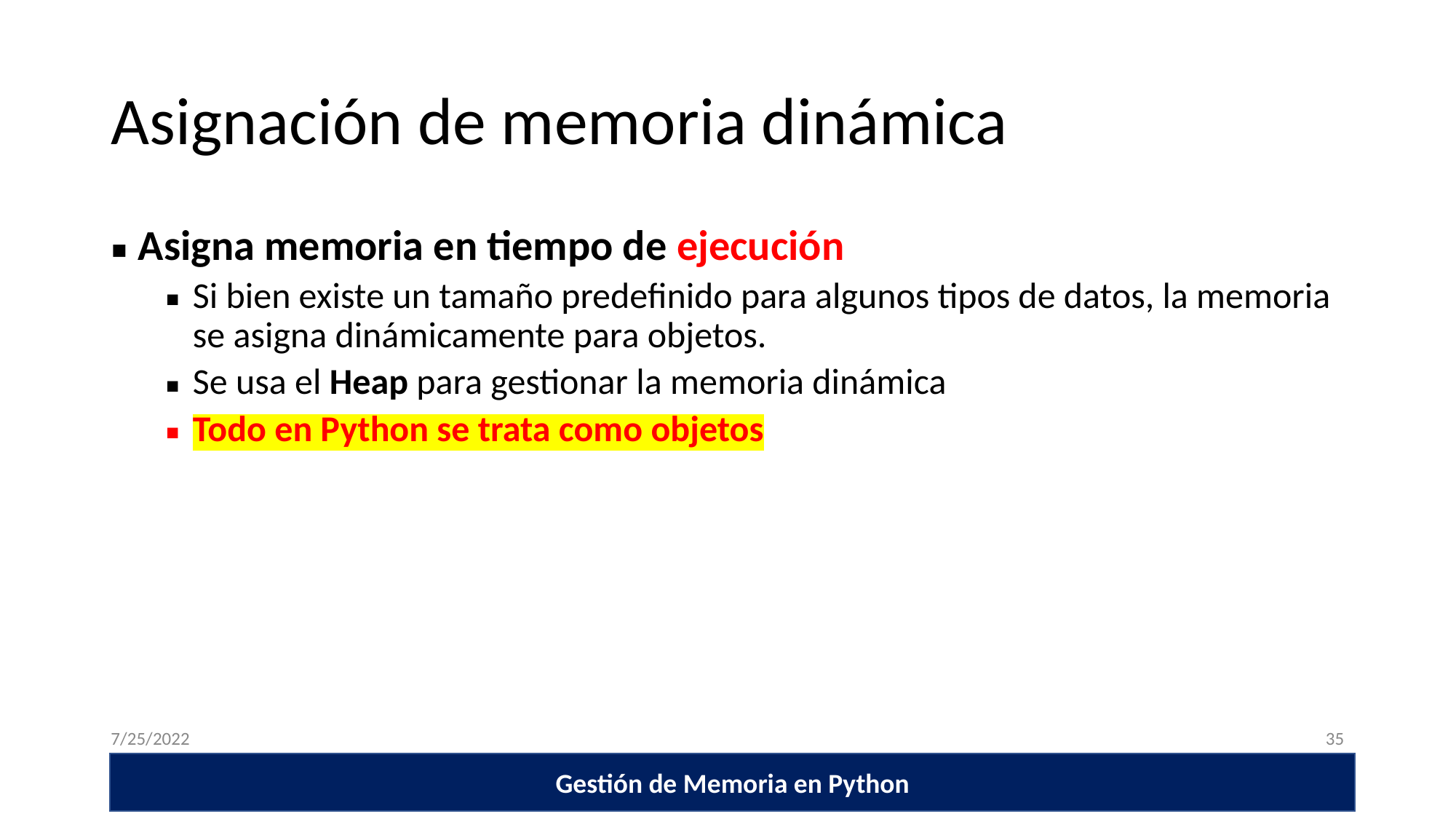

# Asignación de memoria dinámica
Asigna memoria en tiempo de ejecución
Si bien existe un tamaño predefinido para algunos tipos de datos, la memoria se asigna dinámicamente para objetos.
Se usa el Heap para gestionar la memoria dinámica
Todo en Python se trata como objetos
7/25/2022
35
Gestión de Memoria en Python